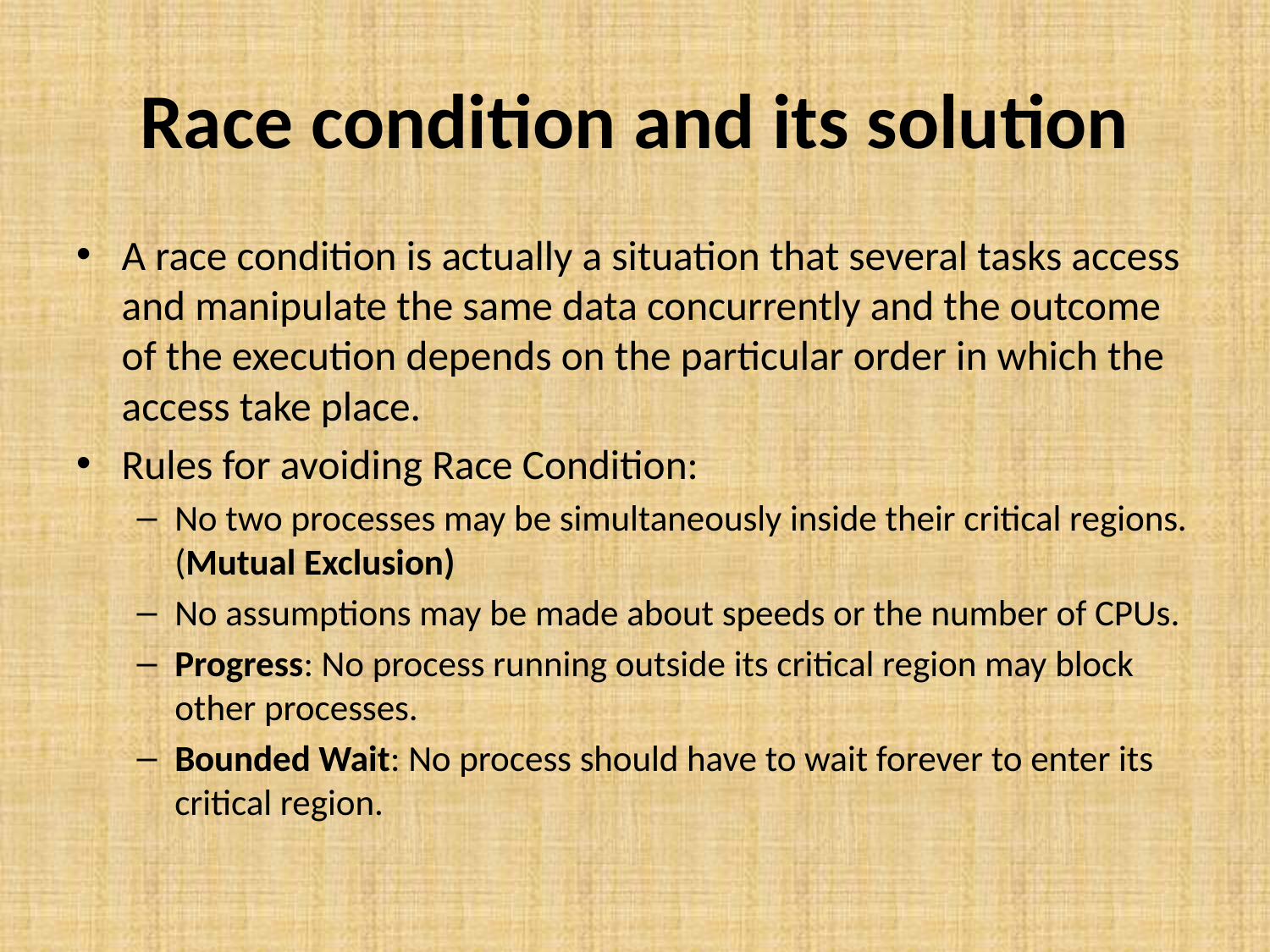

# Race condition and its solution
A race condition is actually a situation that several tasks access and manipulate the same data concurrently and the outcome of the execution depends on the particular order in which the access take place.
Rules for avoiding Race Condition:
No two processes may be simultaneously inside their critical regions. (Mutual Exclusion)
No assumptions may be made about speeds or the number of CPUs.
Progress: No process running outside its critical region may block other processes.
Bounded Wait: No process should have to wait forever to enter its critical region.